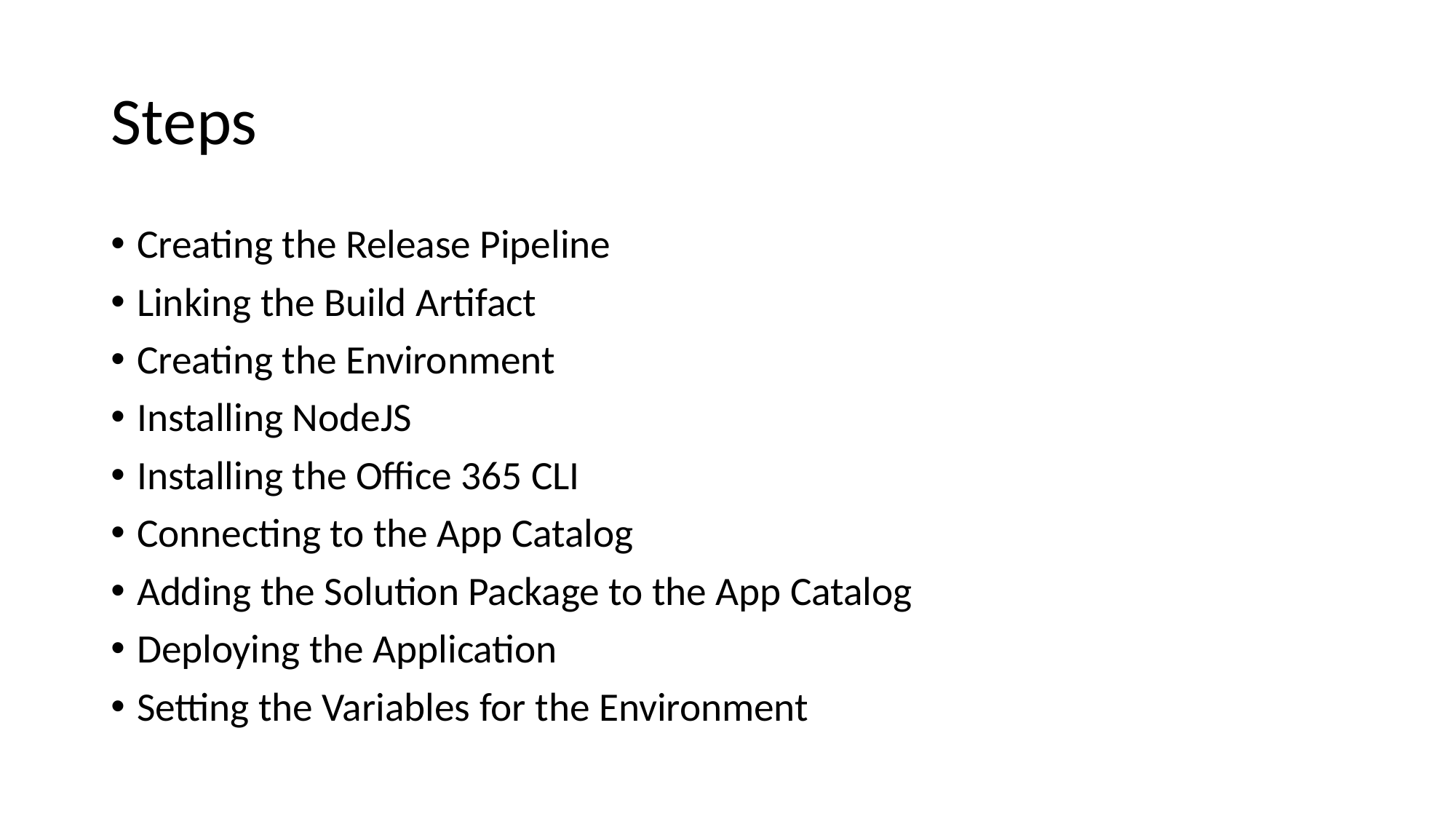

# Steps
Creating the Release Pipeline
Linking the Build Artifact
Creating the Environment
Installing NodeJS
Installing the Office 365 CLI
Connecting to the App Catalog
Adding the Solution Package to the App Catalog
Deploying the Application
Setting the Variables for the Environment